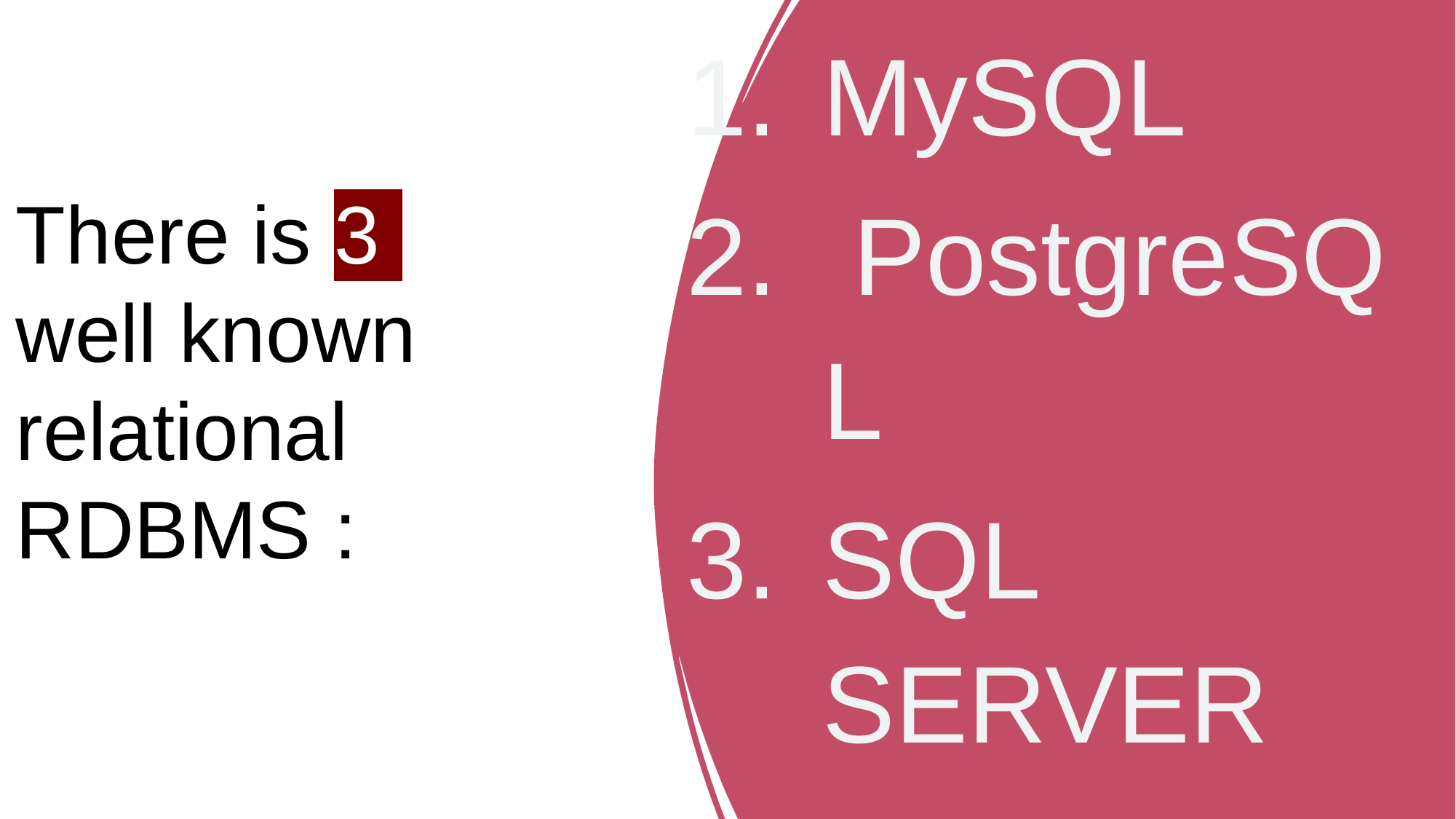

MySQL
 PostgreSQL
SQL SERVER
# There is 3 well known relational RDBMS :